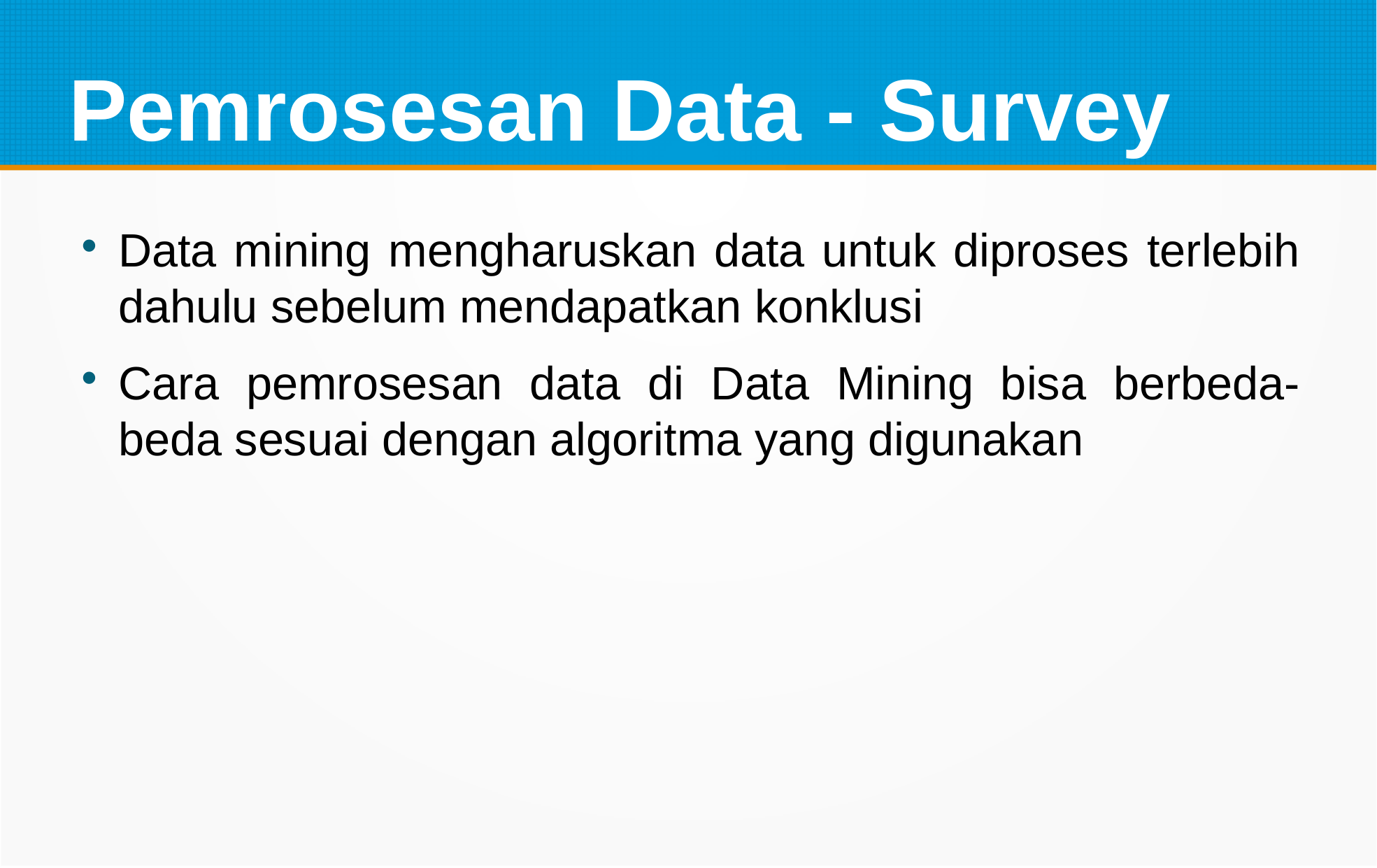

Pemrosesan Data - Survey
Data mining mengharuskan data untuk diproses terlebih dahulu sebelum mendapatkan konklusi
Cara pemrosesan data di Data Mining bisa berbeda-beda sesuai dengan algoritma yang digunakan